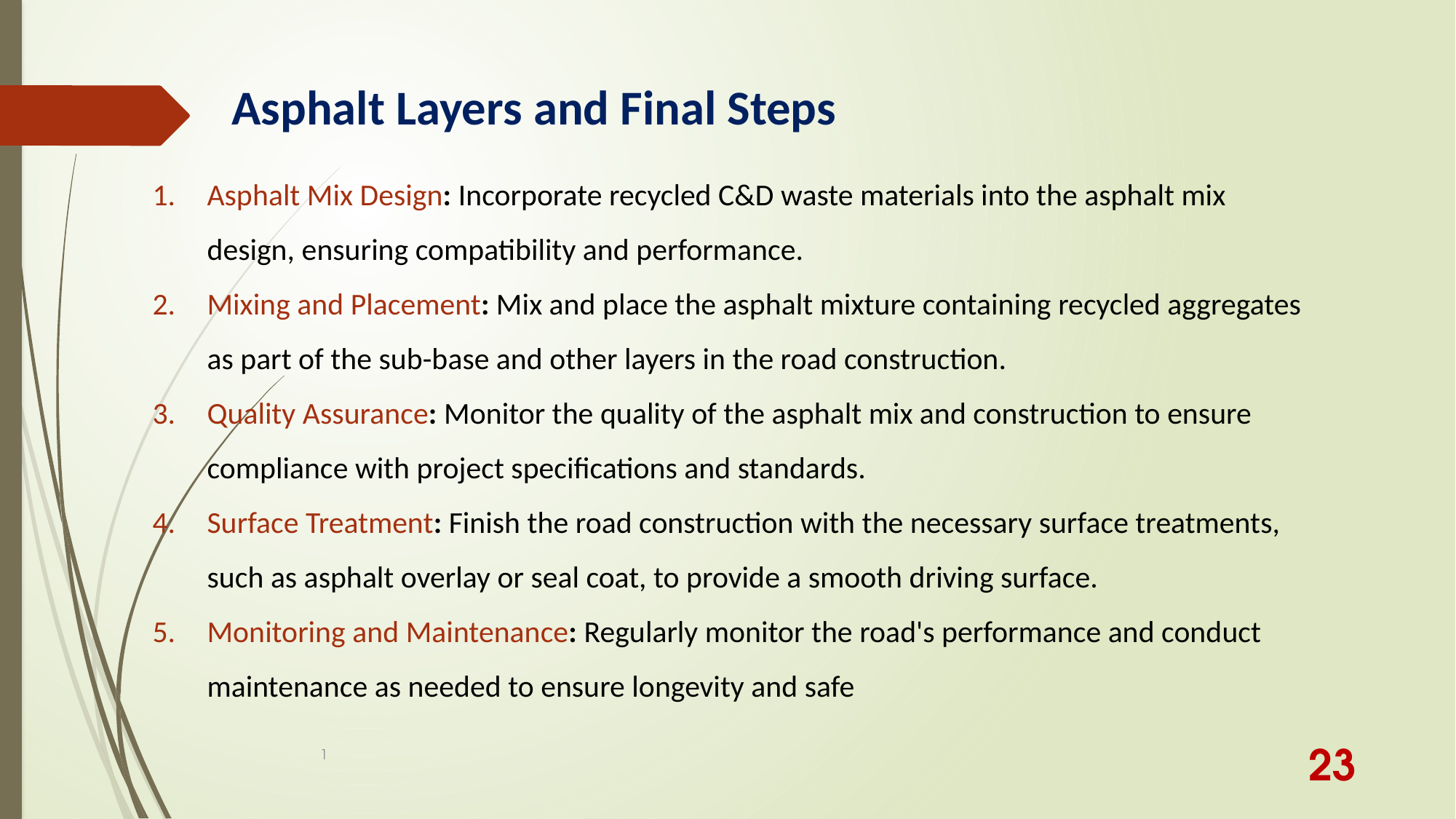

Asphalt Layers and Final Steps
Asphalt Mix Design: Incorporate recycled C&D waste materials into the asphalt mix design, ensuring compatibility and performance.
Mixing and Placement: Mix and place the asphalt mixture containing recycled aggregates as part of the sub-base and other layers in the road construction.
Quality Assurance: Monitor the quality of the asphalt mix and construction to ensure compliance with project specifications and standards.
Surface Treatment: Finish the road construction with the necessary surface treatments, such as asphalt overlay or seal coat, to provide a smooth driving surface.
Monitoring and Maintenance: Regularly monitor the road's performance and conduct maintenance as needed to ensure longevity and safe
1
23